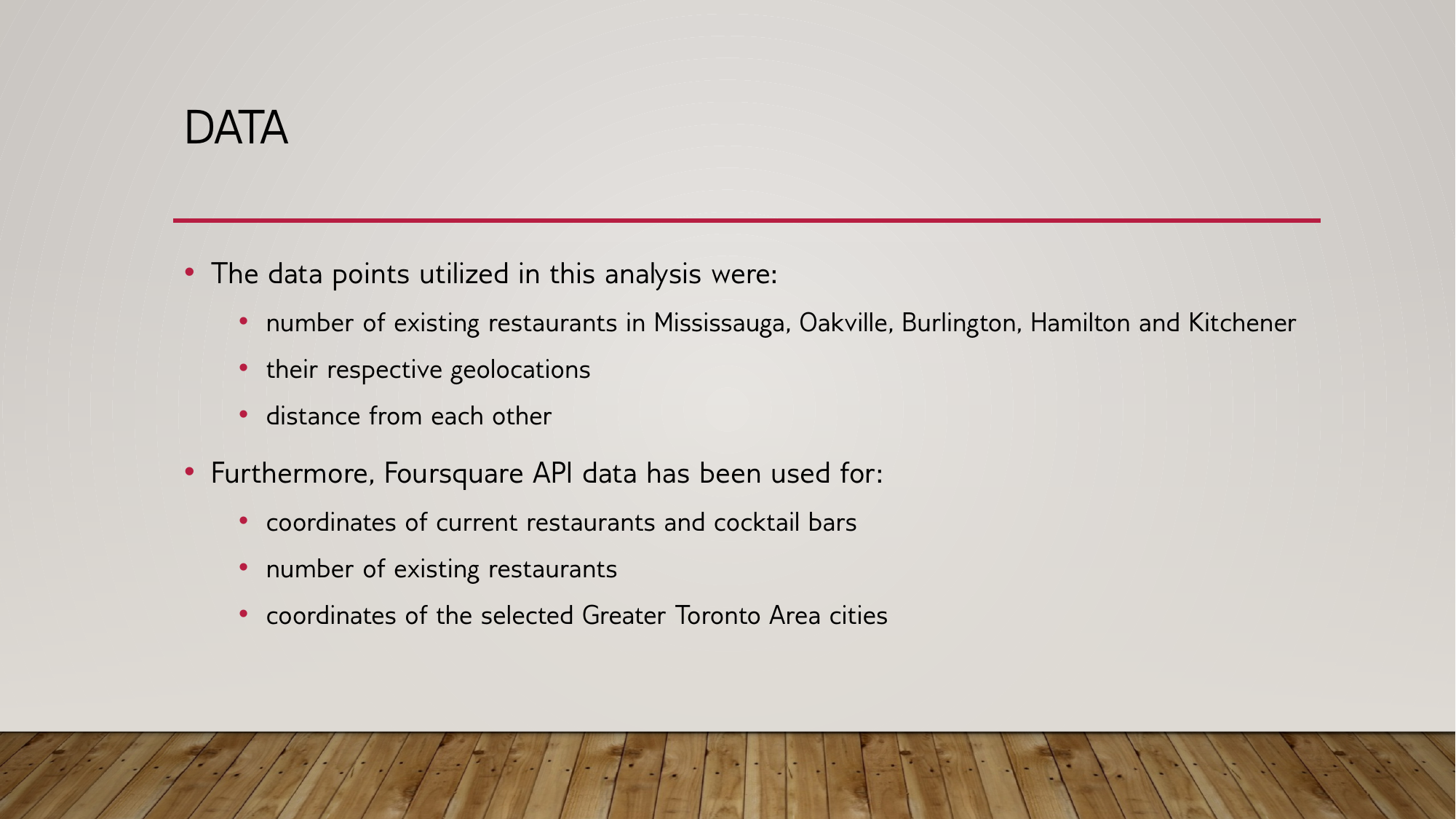

# Data
The data points utilized in this analysis were:
number of existing restaurants in Mississauga, Oakville, Burlington, Hamilton and Kitchener
their respective geolocations
distance from each other
Furthermore, Foursquare API data has been used for:
coordinates of current restaurants and cocktail bars
number of existing restaurants
coordinates of the selected Greater Toronto Area cities